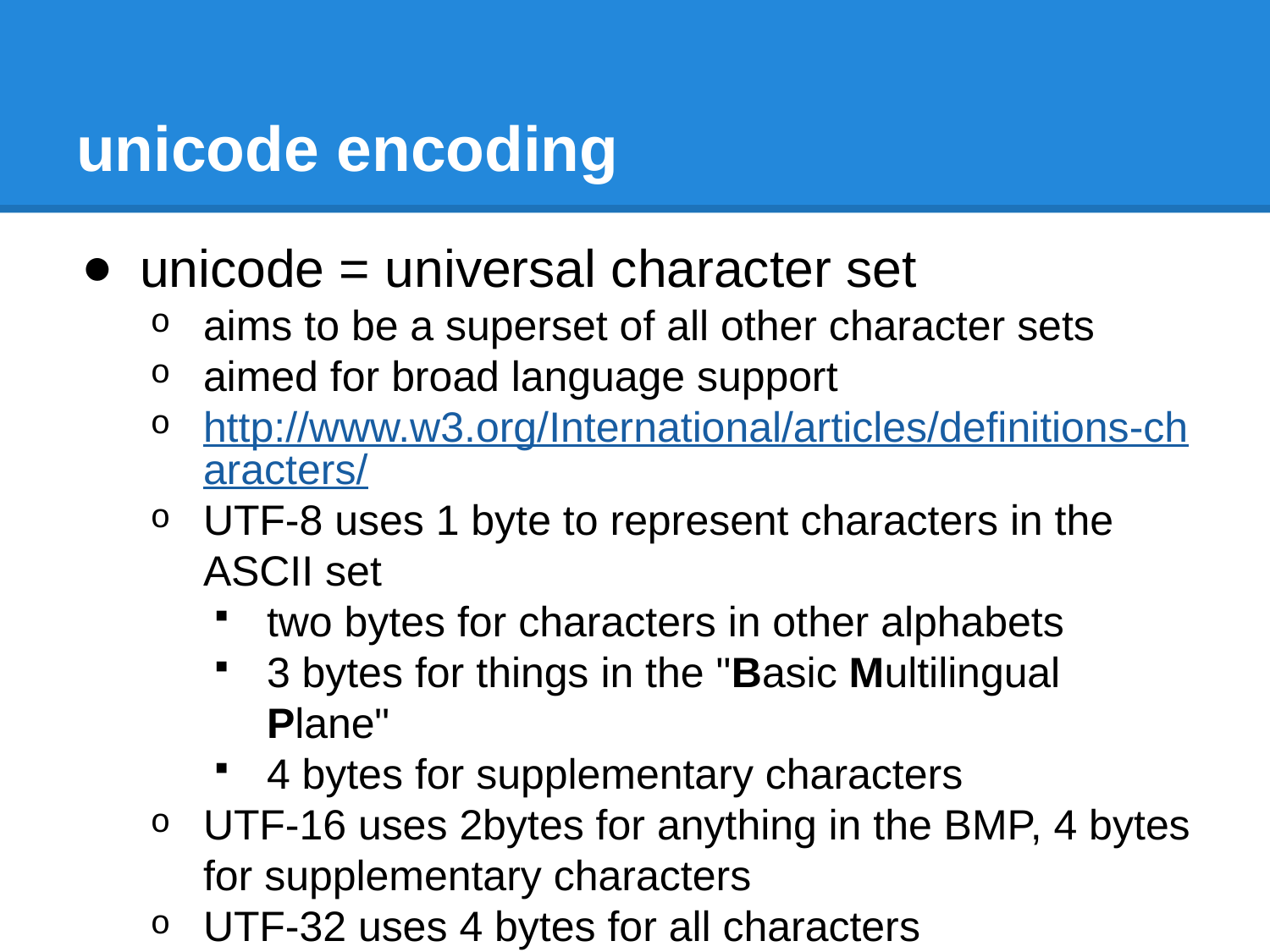

# unicode encoding
unicode = universal character set
aims to be a superset of all other character sets
aimed for broad language support
http://www.w3.org/International/articles/definitions-characters/
UTF-8 uses 1 byte to represent characters in the ASCII set
two bytes for characters in other alphabets
3 bytes for things in the "Basic Multilingual Plane"
4 bytes for supplementary characters
UTF-16 uses 2bytes for anything in the BMP, 4 bytes for supplementary characters
UTF-32 uses 4 bytes for all characters